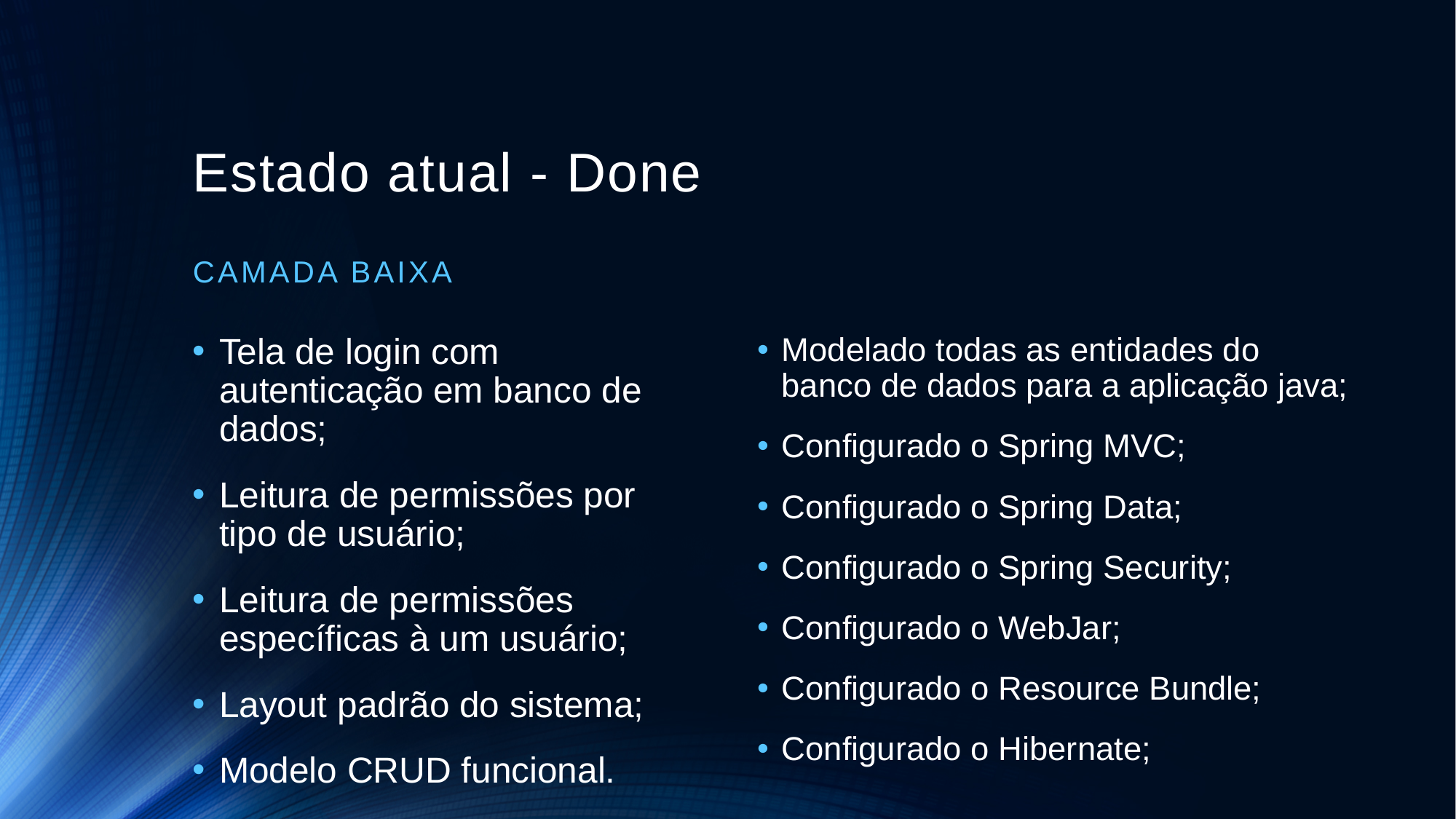

# Estado atual - Done
Camada baixa

Tela de login com autenticação em banco de dados;
Leitura de permissões por tipo de usuário;
Leitura de permissões específicas à um usuário;
Layout padrão do sistema;
Modelo CRUD funcional.

Modelado todas as entidades do banco de dados para a aplicação java;
Configurado o Spring MVC;
Configurado o Spring Data;
Configurado o Spring Security;
Configurado o WebJar;
Configurado o Resource Bundle;
Configurado o Hibernate;